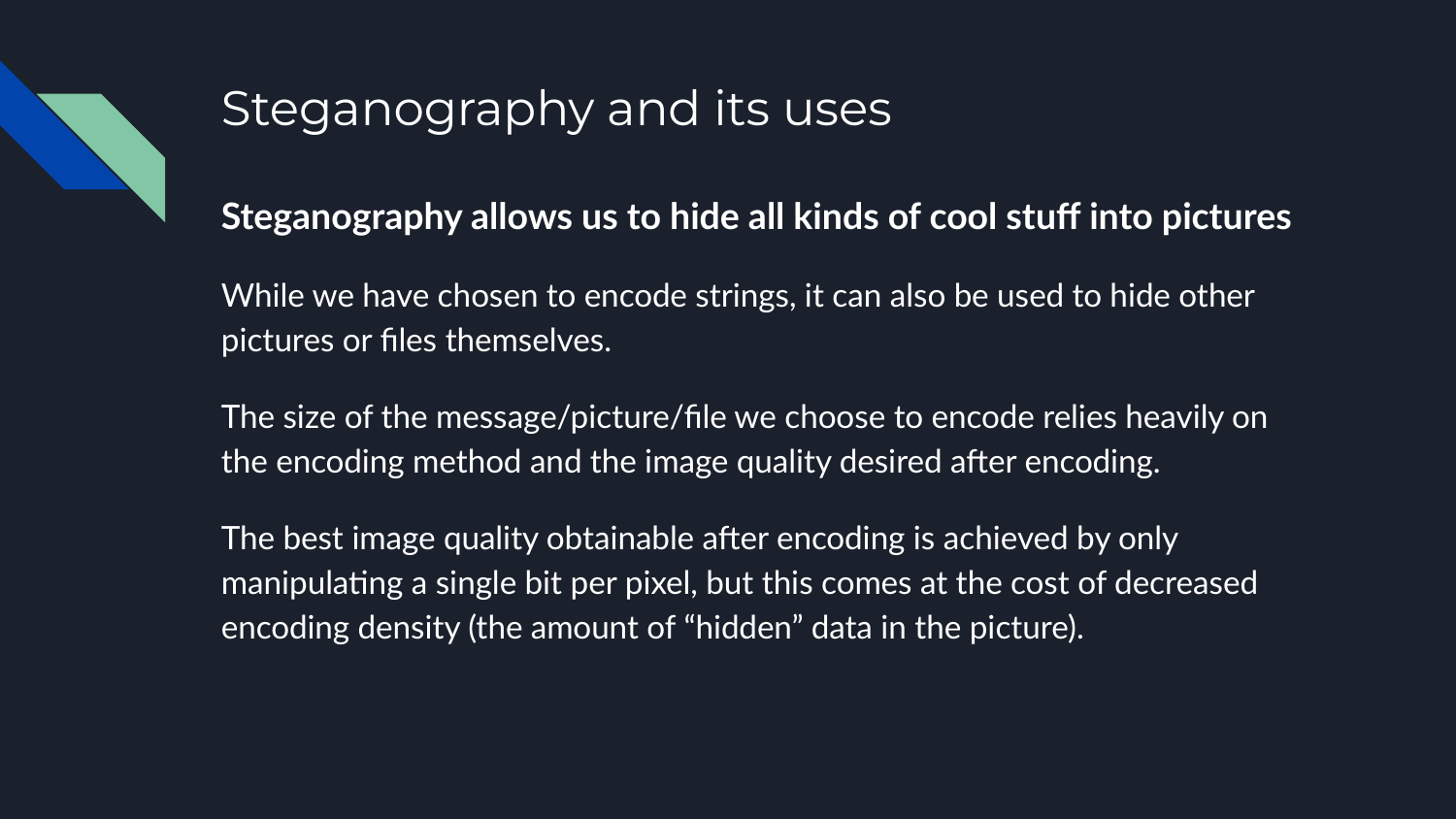

# Steganography and its uses
Steganography allows us to hide all kinds of cool stuff into pictures
While we have chosen to encode strings, it can also be used to hide other pictures or files themselves.
The size of the message/picture/file we choose to encode relies heavily on the encoding method and the image quality desired after encoding.
The best image quality obtainable after encoding is achieved by only manipulating a single bit per pixel, but this comes at the cost of decreased encoding density (the amount of “hidden” data in the picture).